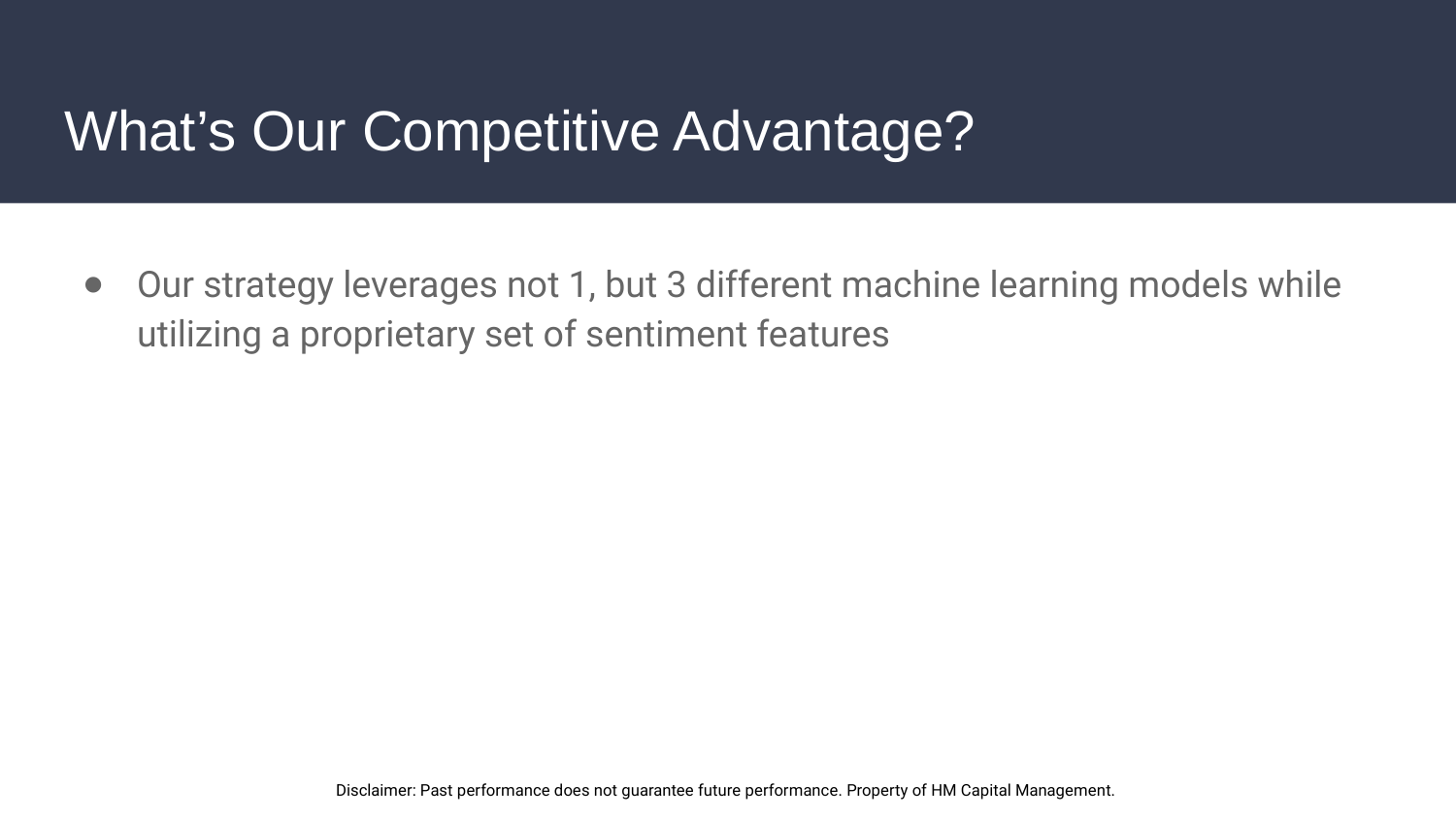

# What’s Our Competitive Advantage?
Our strategy leverages not 1, but 3 different machine learning models while utilizing a proprietary set of sentiment features
Disclaimer: Past performance does not guarantee future performance. Property of HM Capital Management.